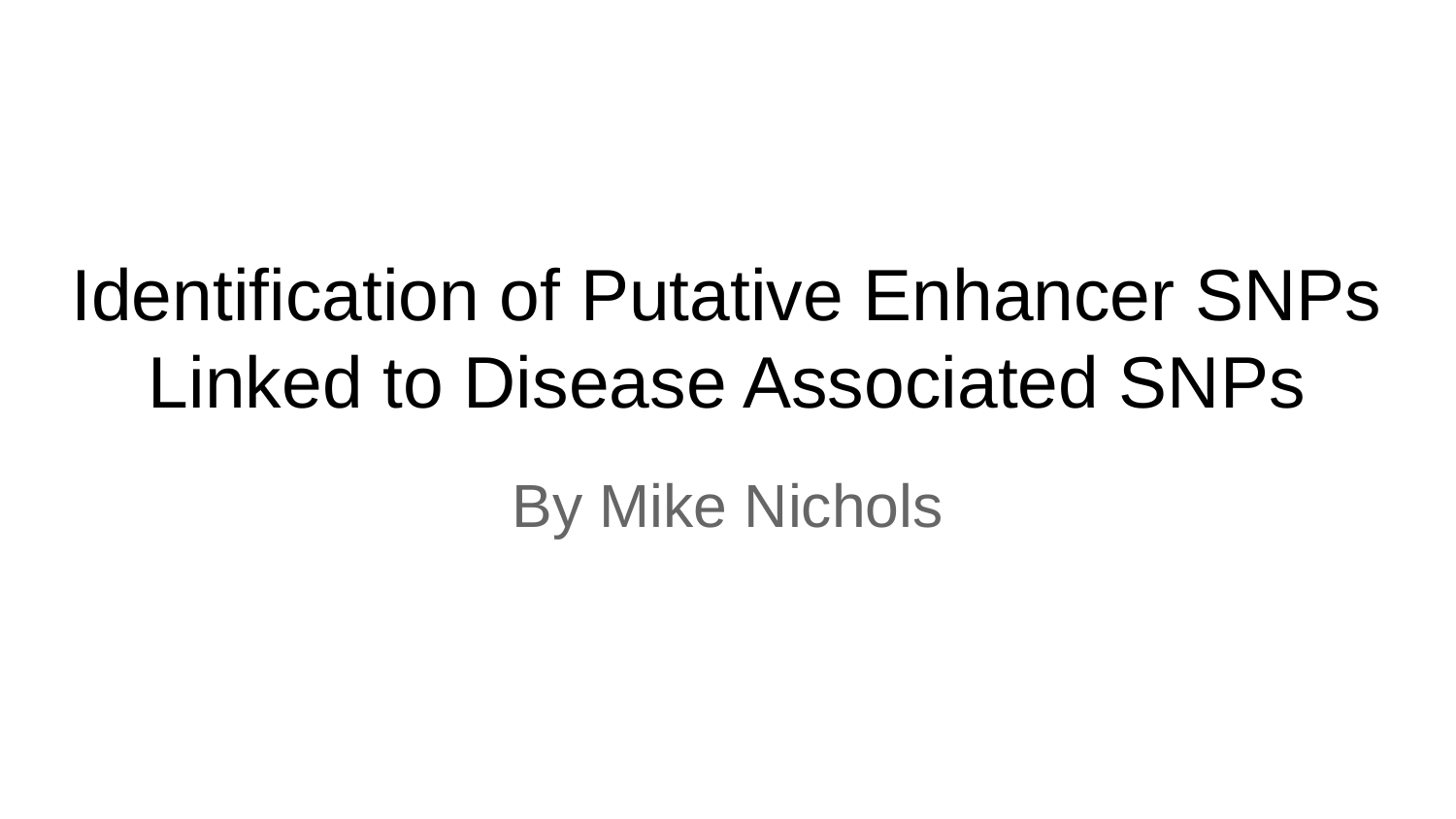

# Identification of Putative Enhancer SNPs Linked to Disease Associated SNPs
By Mike Nichols